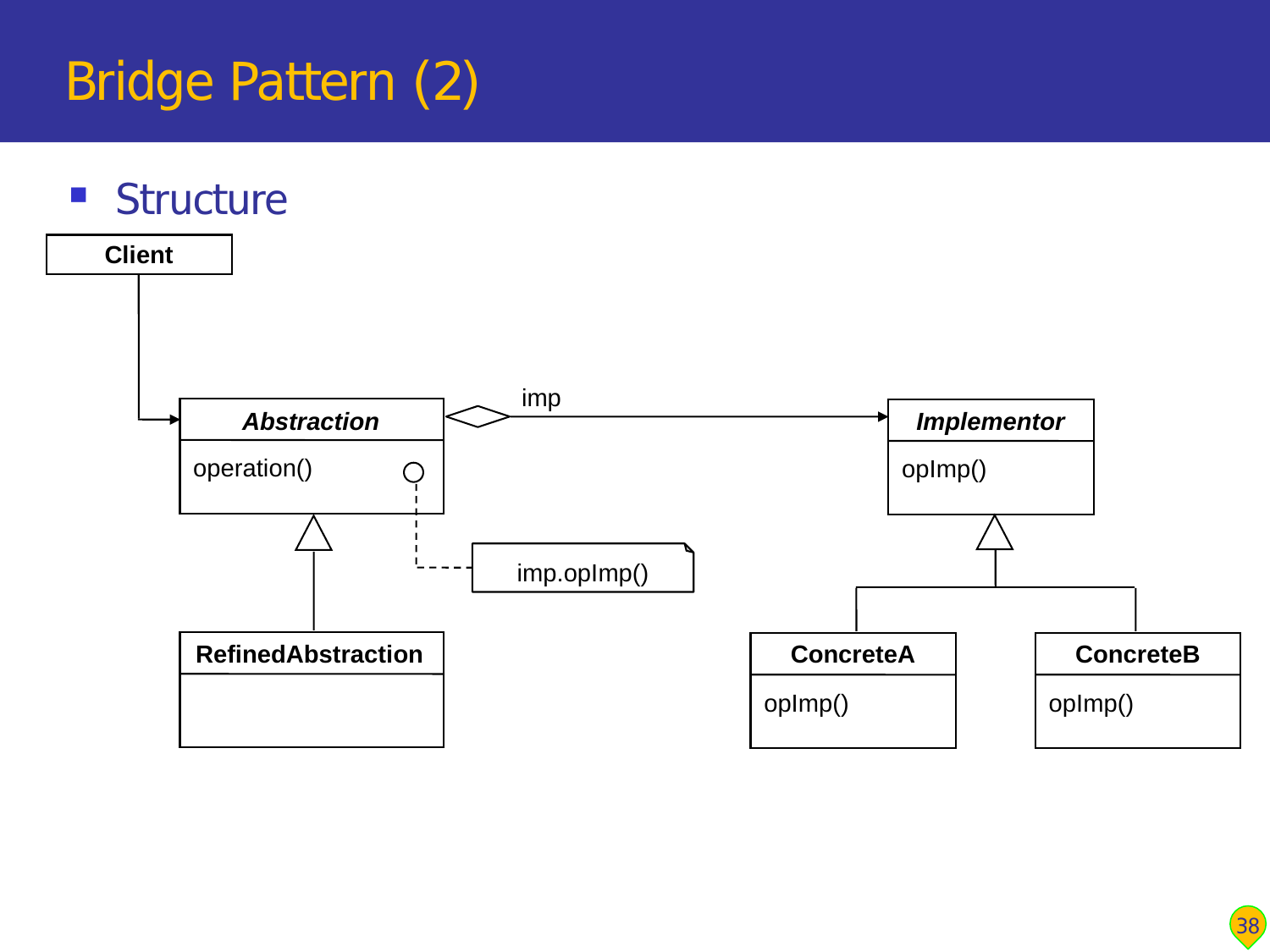

# Bridge Pattern (2)
Structure
Client

imp

Abstraction
Implementor

operation()
opImp()

imp.opImp()

RefinedAbstraction

ConcreteA

opImp()

ConcreteB

opImp()

38